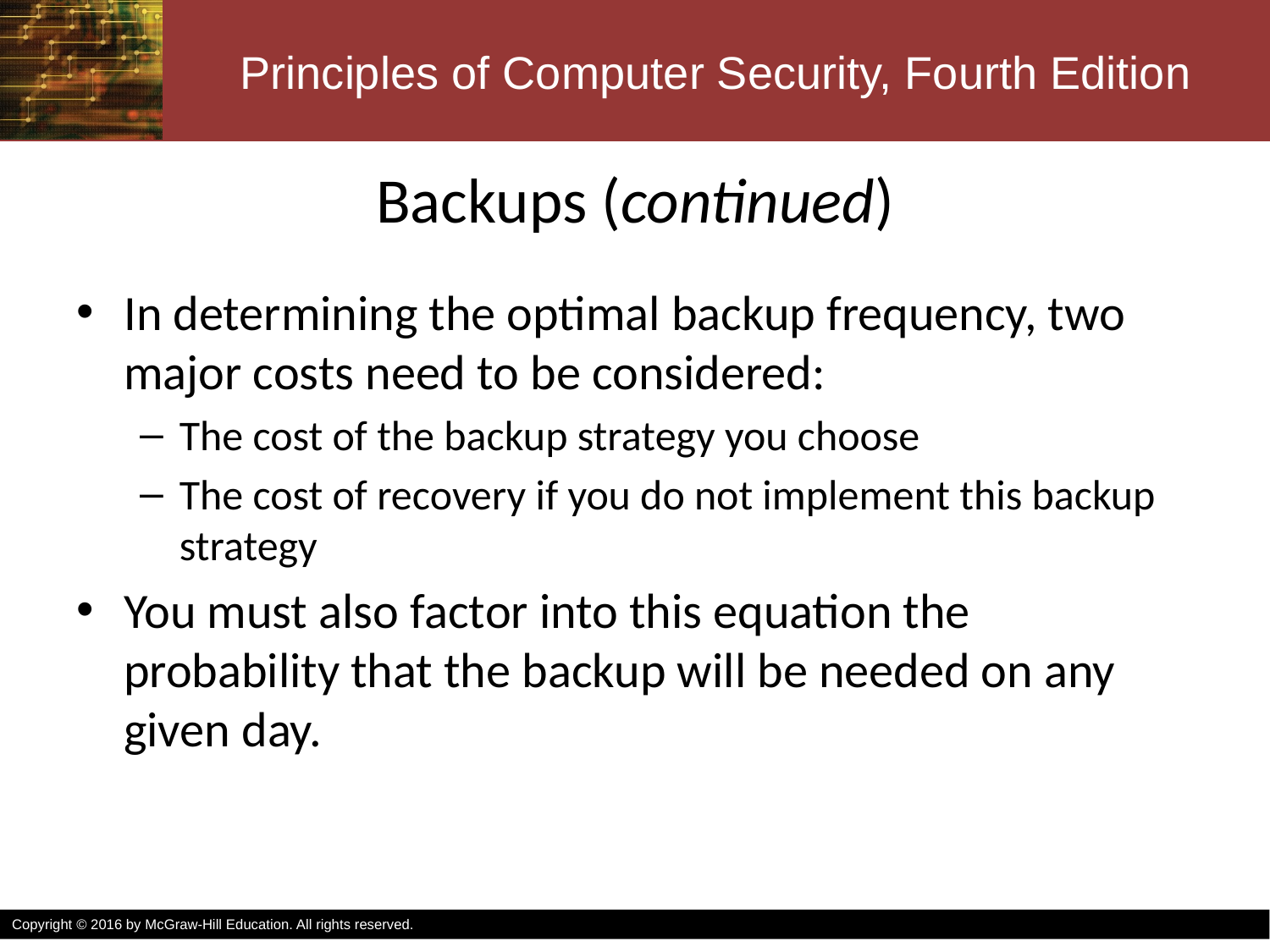

# Backups (continued)
In determining the optimal backup frequency, two major costs need to be considered:
The cost of the backup strategy you choose
The cost of recovery if you do not implement this backup strategy
You must also factor into this equation the probability that the backup will be needed on any given day.